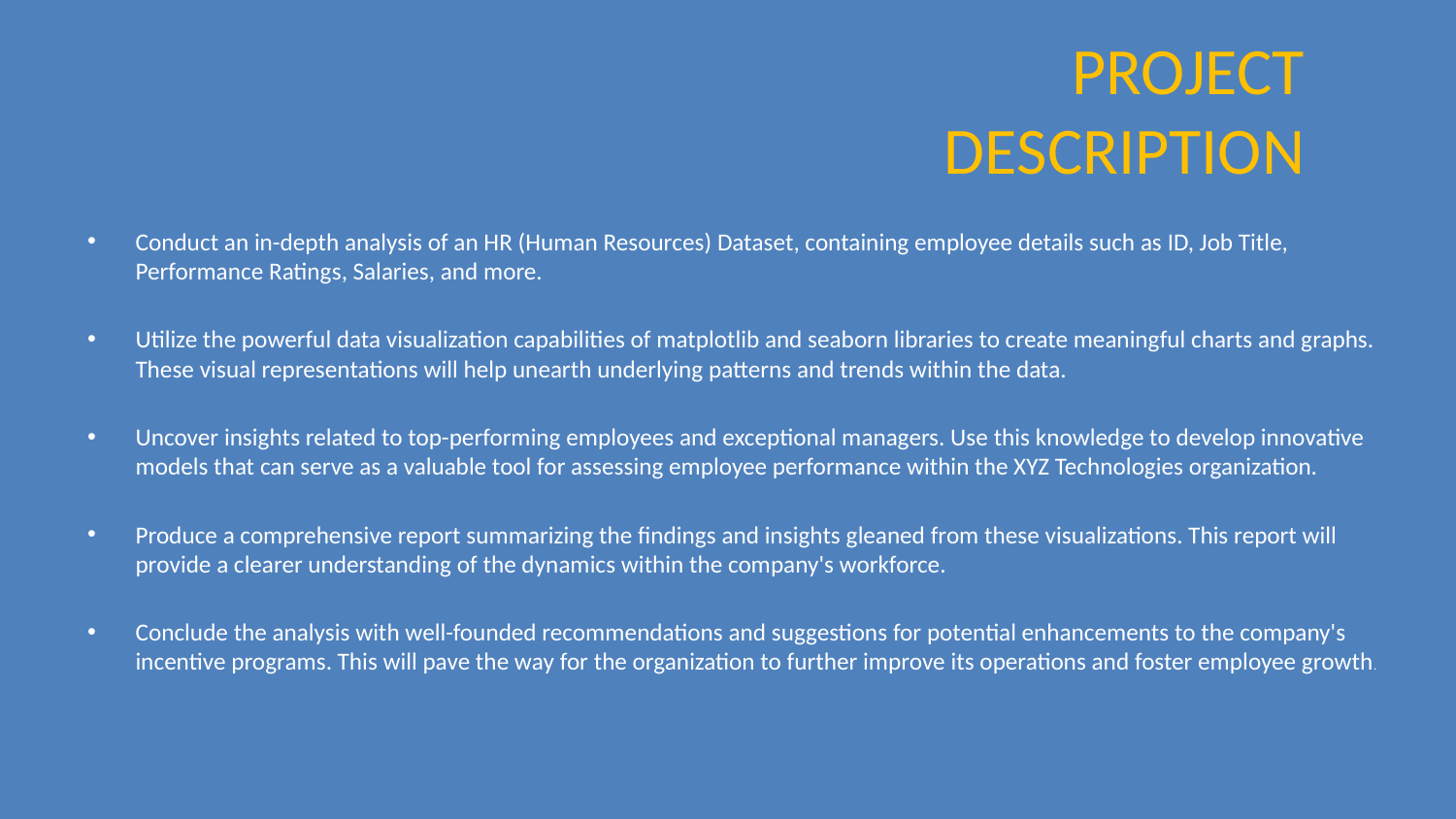

# PROJECT DESCRIPTION
Conduct an in-depth analysis of an HR (Human Resources) Dataset, containing employee details such as ID, Job Title, Performance Ratings, Salaries, and more.

Utilize the powerful data visualization capabilities of matplotlib and seaborn libraries to create meaningful charts and graphs. These visual representations will help unearth underlying patterns and trends within the data.

Uncover insights related to top-performing employees and exceptional managers. Use this knowledge to develop innovative models that can serve as a valuable tool for assessing employee performance within the XYZ Technologies organization.

Produce a comprehensive report summarizing the findings and insights gleaned from these visualizations. This report will provide a clearer understanding of the dynamics within the company's workforce.

Conclude the analysis with well-founded recommendations and suggestions for potential enhancements to the company's incentive programs. This will pave the way for the organization to further improve its operations and foster employee growth.